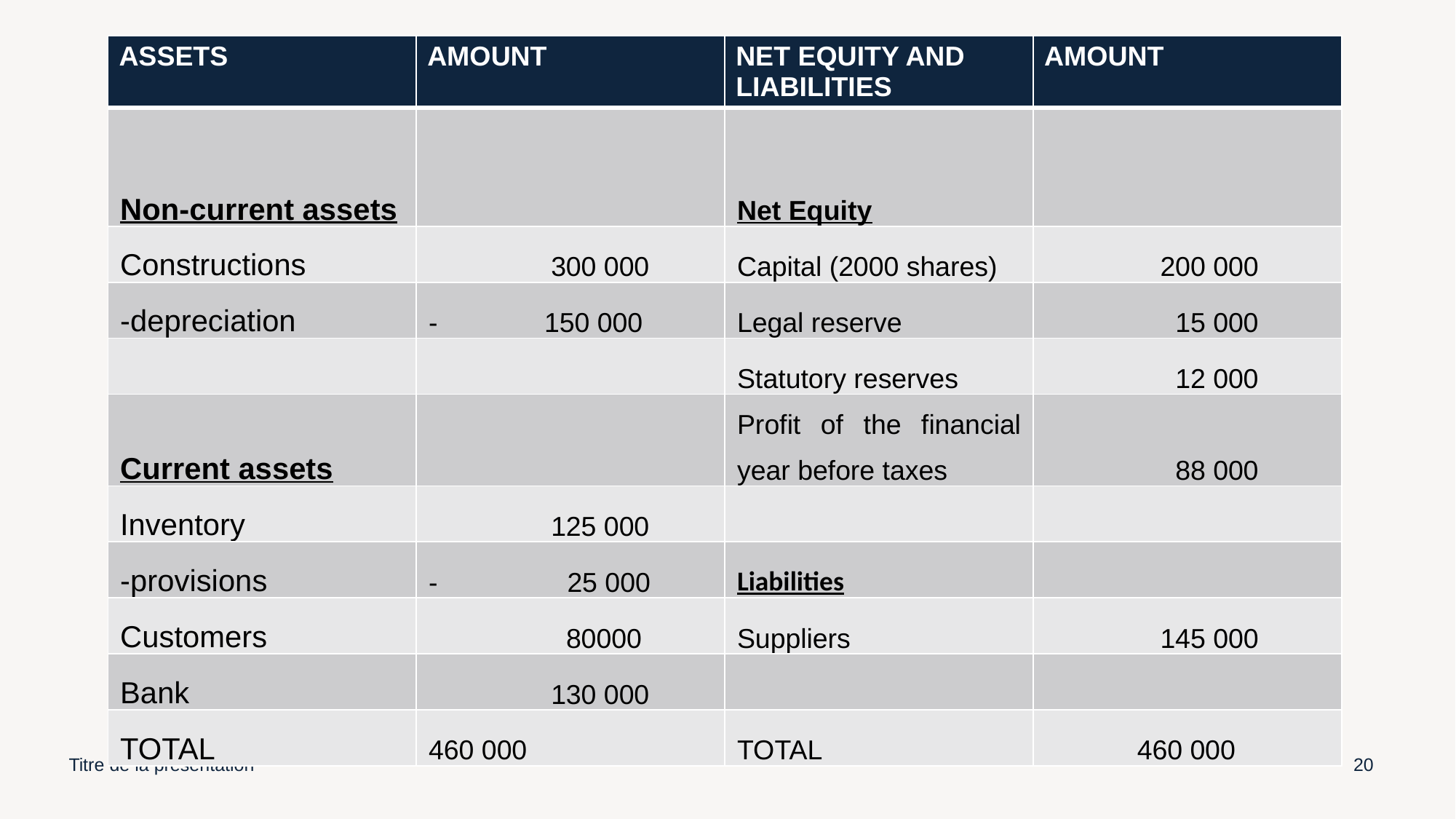

| ASSETS | AMOUNT | NET EQUITY AND LIABILITIES | AMOUNT |
| --- | --- | --- | --- |
| Non-current assets |  | Net Equity |  |
| Constructions | 300 000 | Capital (2000 shares) | 200 000 |
| -depreciation | - 150 000 | Legal reserve | 15 000 |
|  |  | Statutory reserves | 12 000 |
| Current assets |  | Profit of the financial year before taxes | 88 000 |
| Inventory | 125 000 |  |  |
| -provisions | - 25 000 | Liabilities |  |
| Customers | 80000 | Suppliers | 145 000 |
| Bank | 130 000 |  |  |
| TOTAL | 460 000 | TOTAL | 460 000 |
#
Titre de la présentation
20